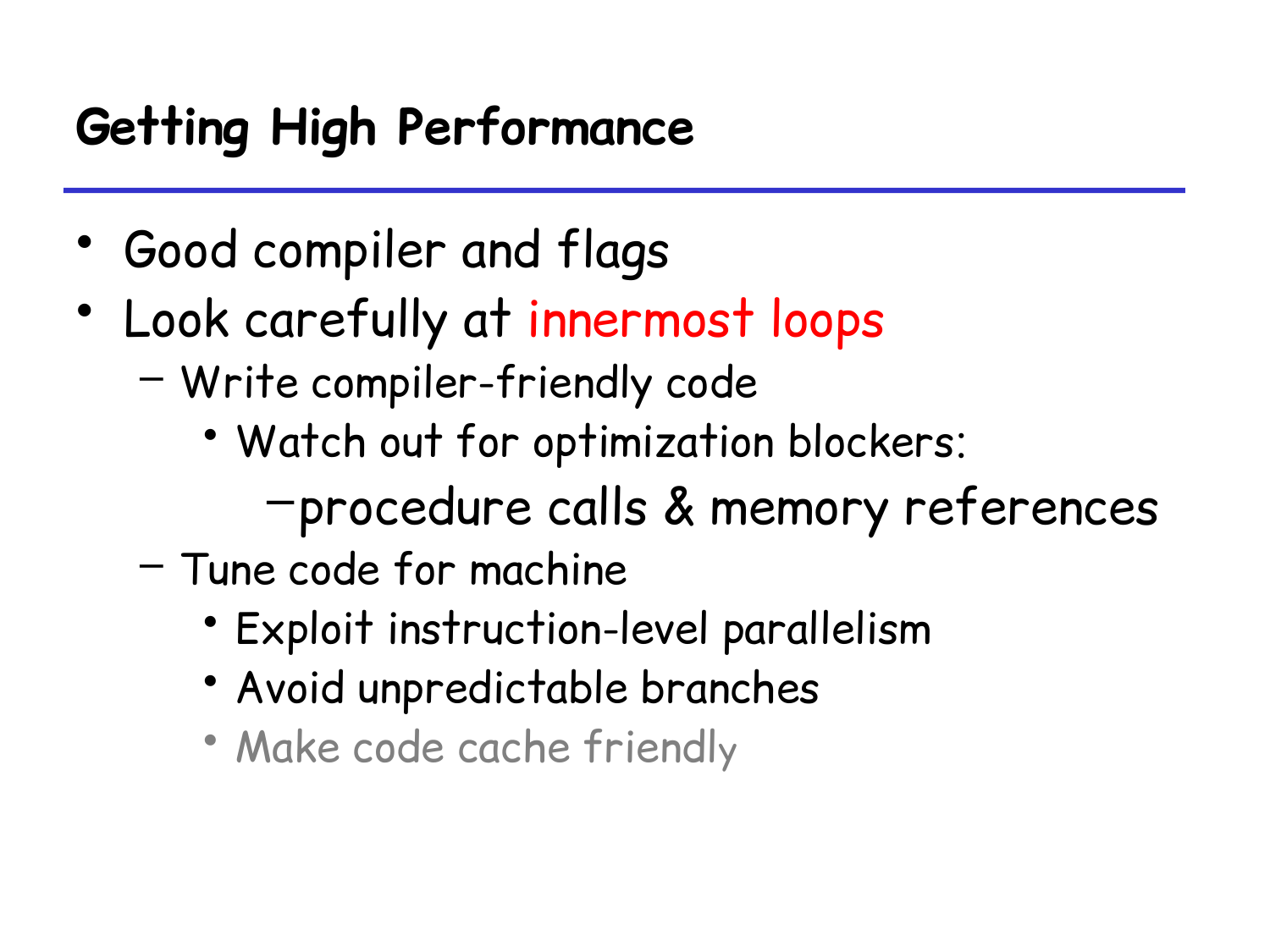

# Getting High Performance
Good compiler and flags
Look carefully at innermost loops
Write compiler-friendly code
Watch out for optimization blockers:
procedure calls & memory references
Tune code for machine
Exploit instruction-level parallelism
Avoid unpredictable branches
Make code cache friendly